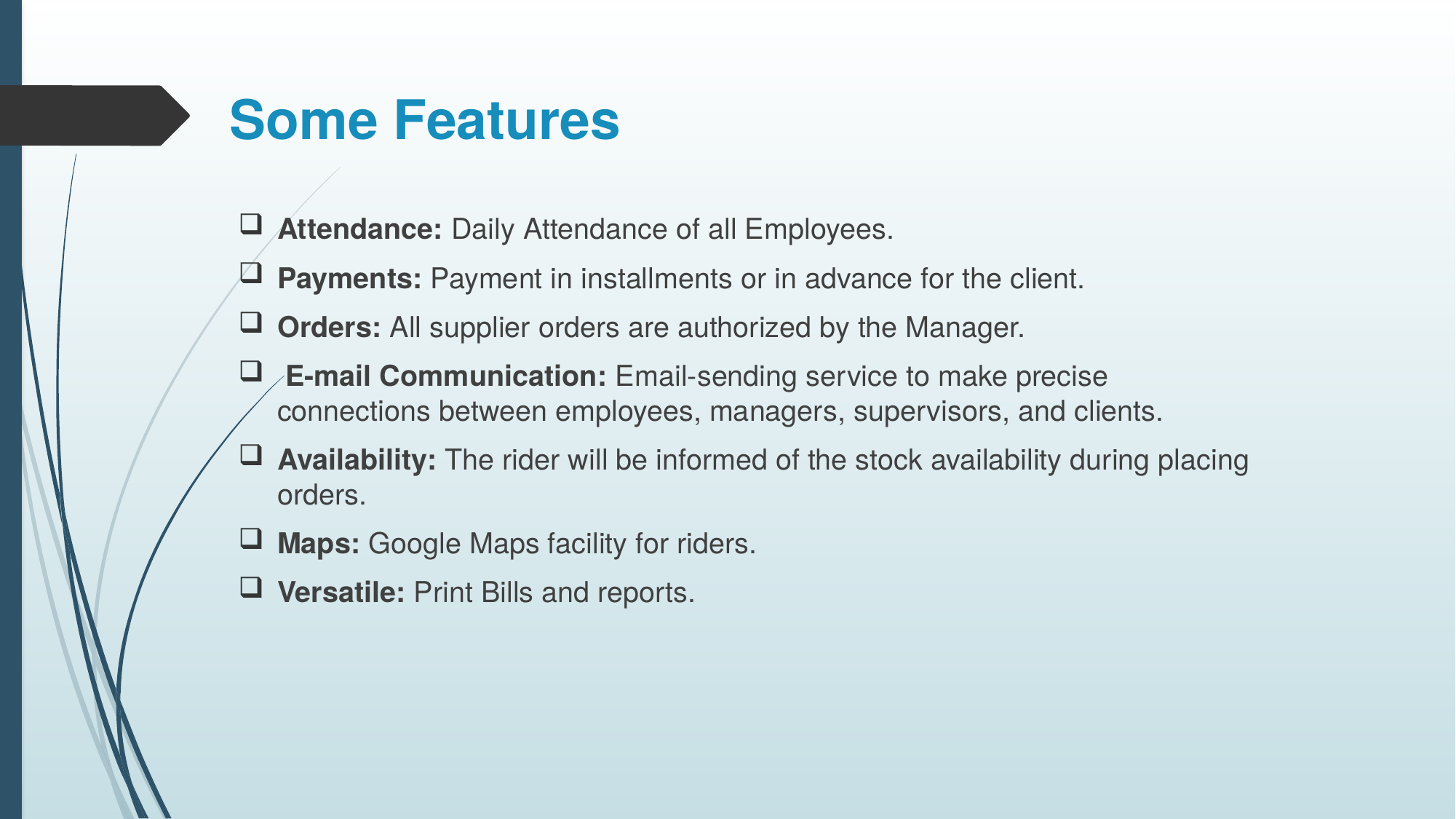

# Some Features
Attendance: Daily Attendance of all Employees.
Payments: Payment in installments or in advance for the client.
Orders: All supplier orders are authorized by the Manager.
 E-mail Communication: Email-sending service to make precise connections between employees, managers, supervisors, and clients.
Availability: The rider will be informed of the stock availability during placing orders.
Maps: Google Maps facility for riders.
Versatile: Print Bills and reports.